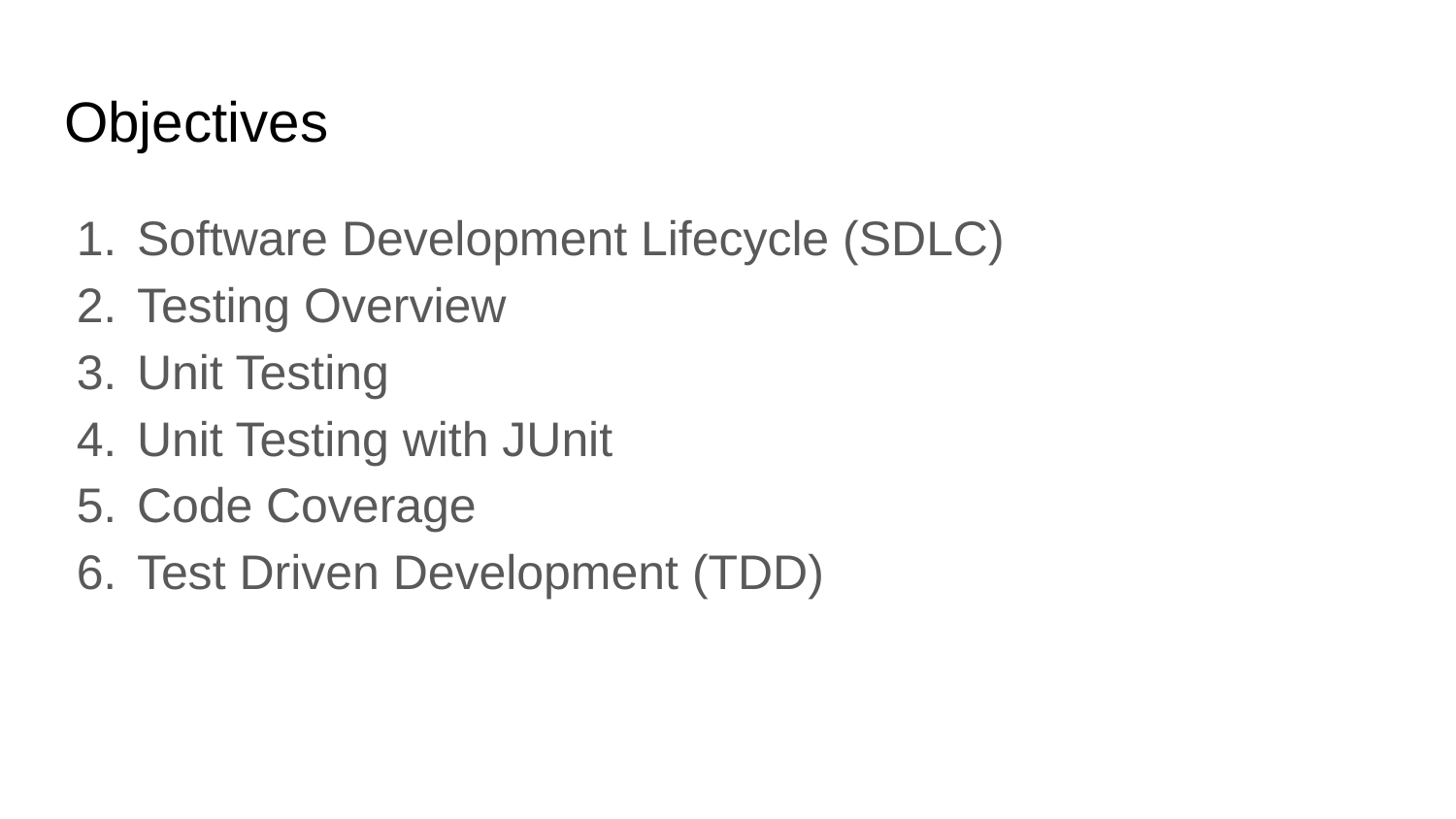

# Objectives
Software Development Lifecycle (SDLC)
Testing Overview
Unit Testing
Unit Testing with JUnit
Code Coverage
Test Driven Development (TDD)